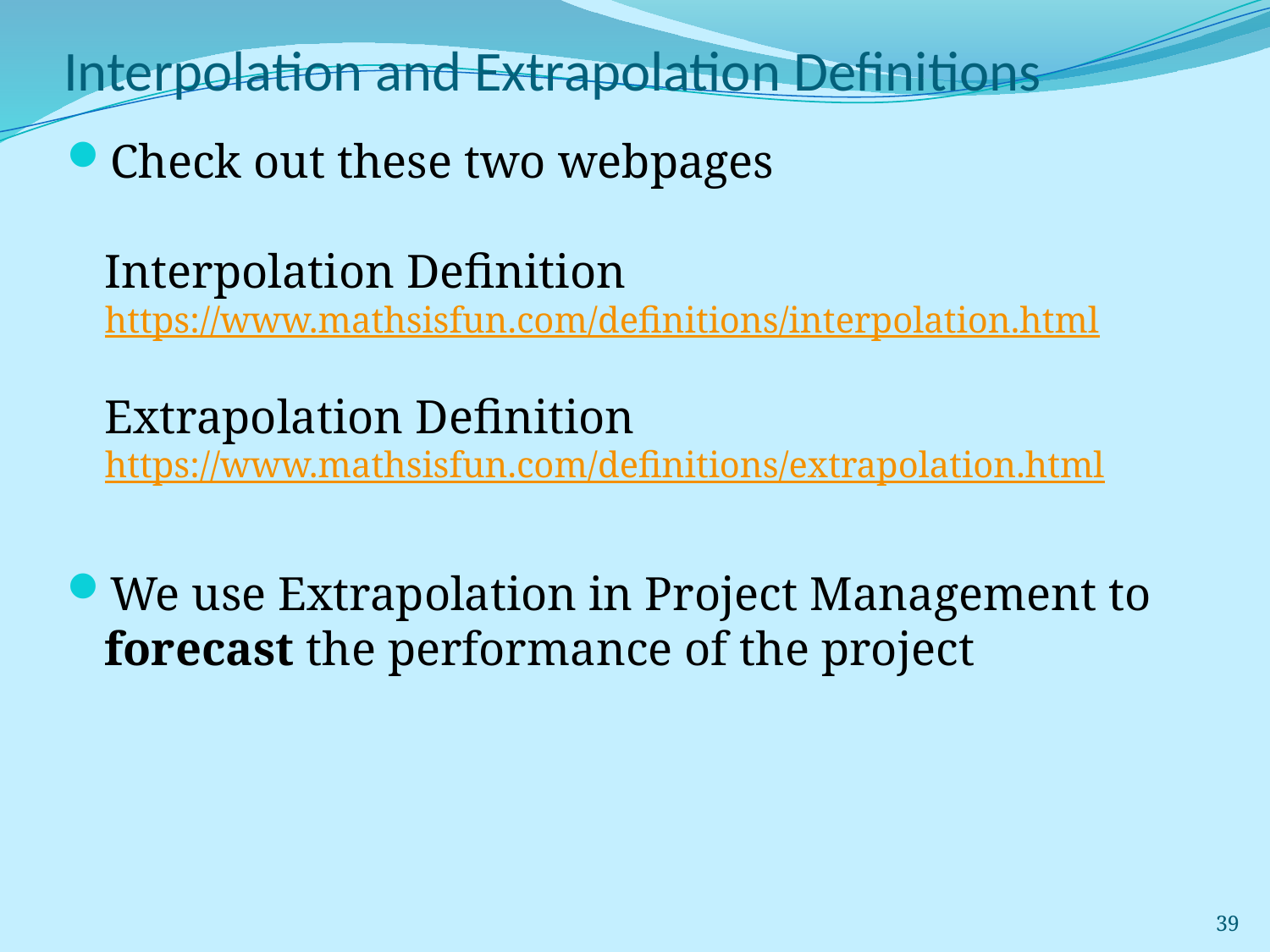

# Interpolation and Extrapolation Definitions
Check out these two webpages
Interpolation Definition
https://www.mathsisfun.com/definitions/interpolation.html
Extrapolation Definition
https://www.mathsisfun.com/definitions/extrapolation.html

We use Extrapolation in Project Management to forecast the performance of the project
39